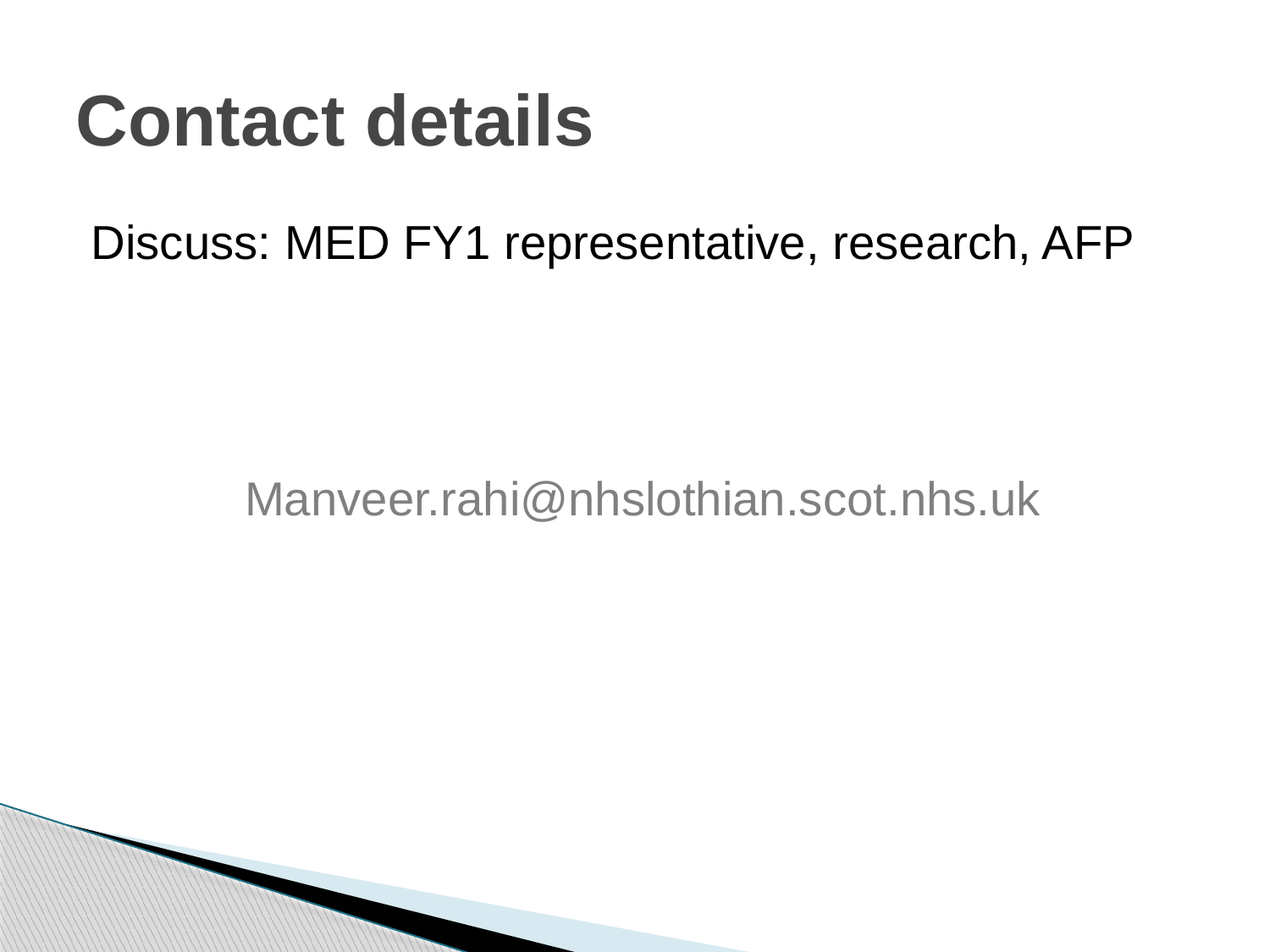

# Contact details
Discuss: MED FY1 representative, research, AFP

Manveer.rahi@nhslothian.scot.nhs.uk